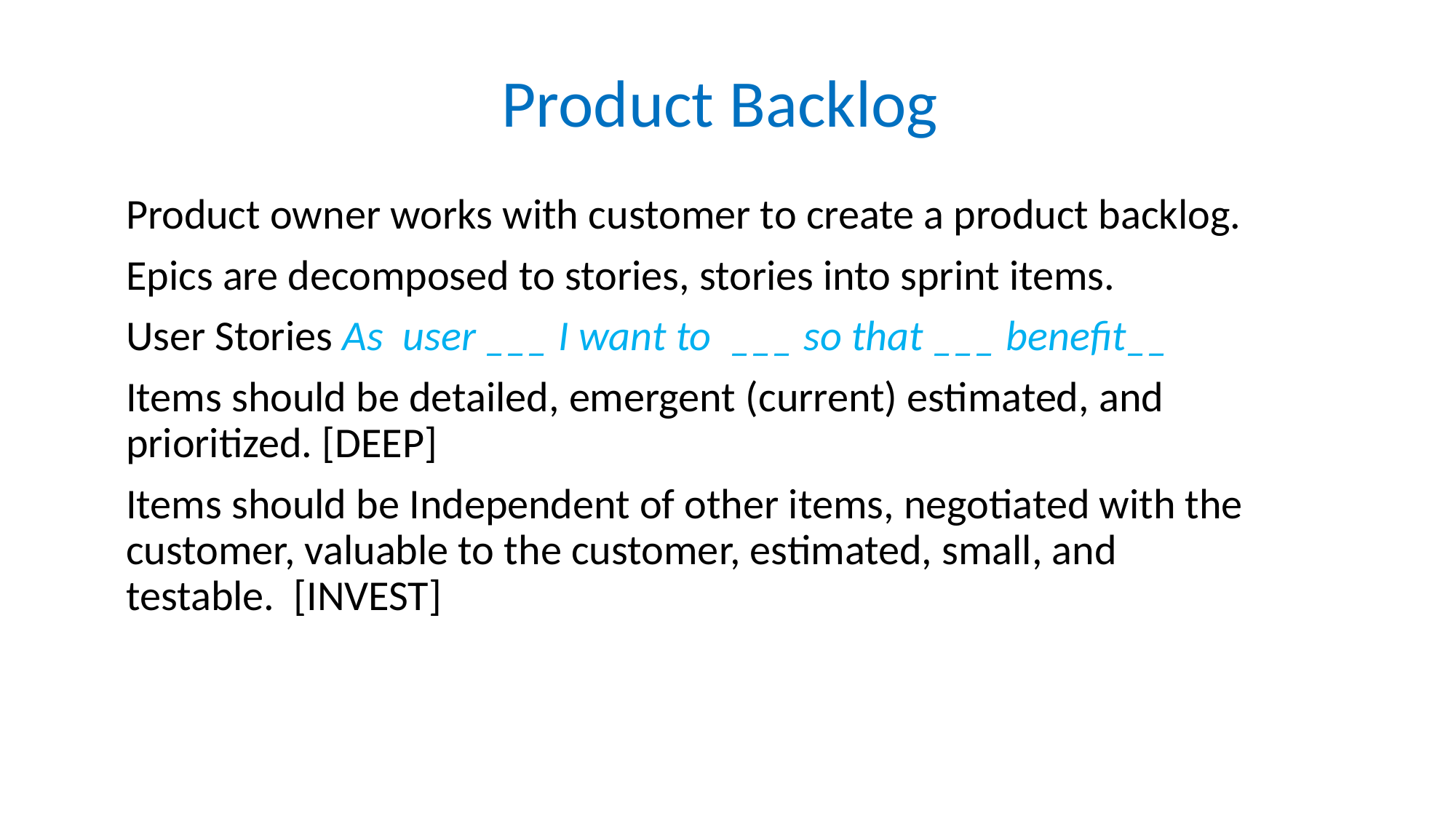

# Product Backlog
Product owner works with customer to create a product backlog.
Epics are decomposed to stories, stories into sprint items.
User Stories As  user ___ I want to  ___ so that ___ benefit__
Items should be detailed, emergent (current) estimated, and prioritized. [DEEP]
Items should be Independent of other items, negotiated with the customer, valuable to the customer, estimated, small, and testable.  [INVEST]